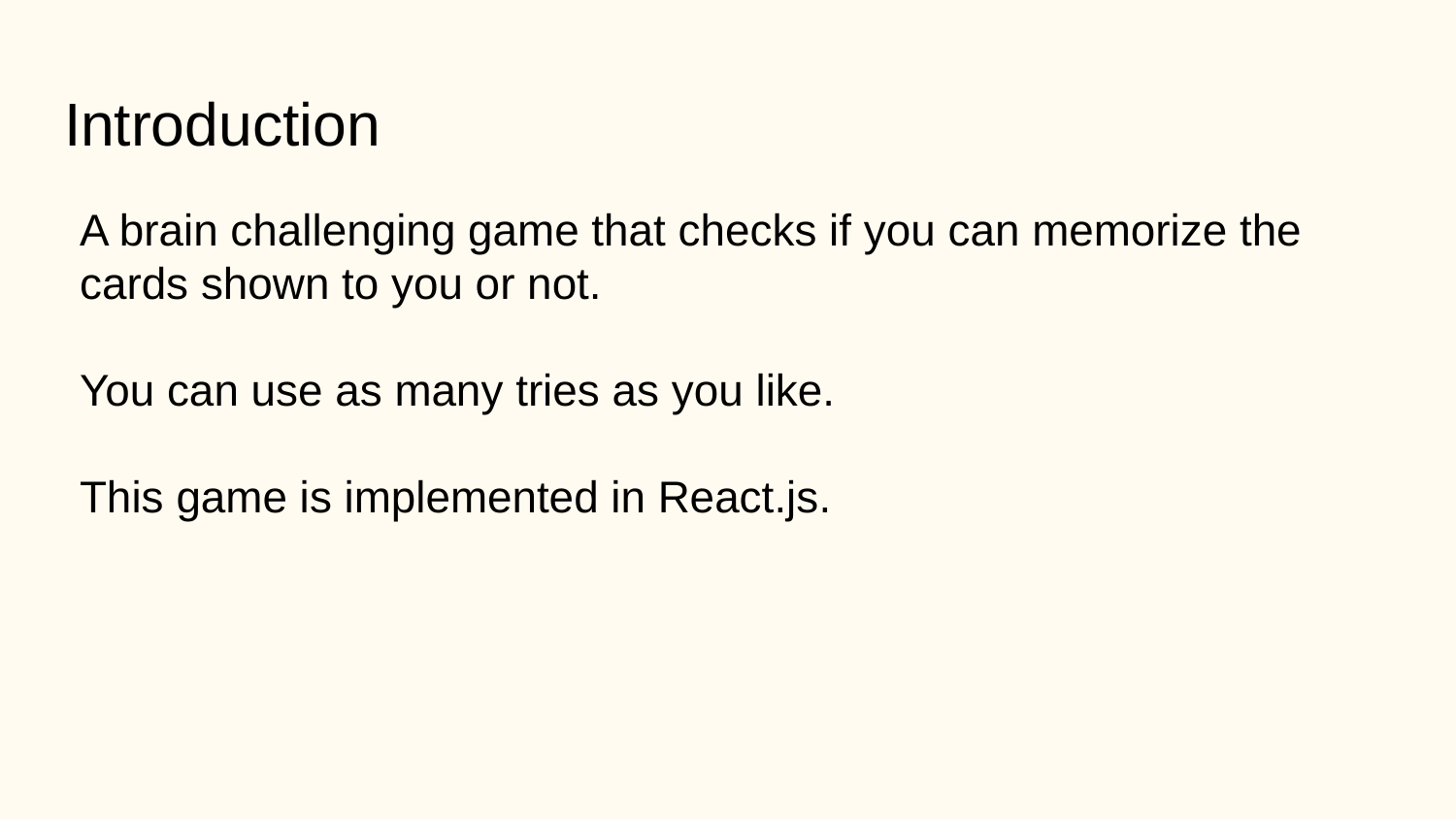

# Introduction
A brain challenging game that checks if you can memorize the cards shown to you or not.

You can use as many tries as you like.

This game is implemented in React.js.